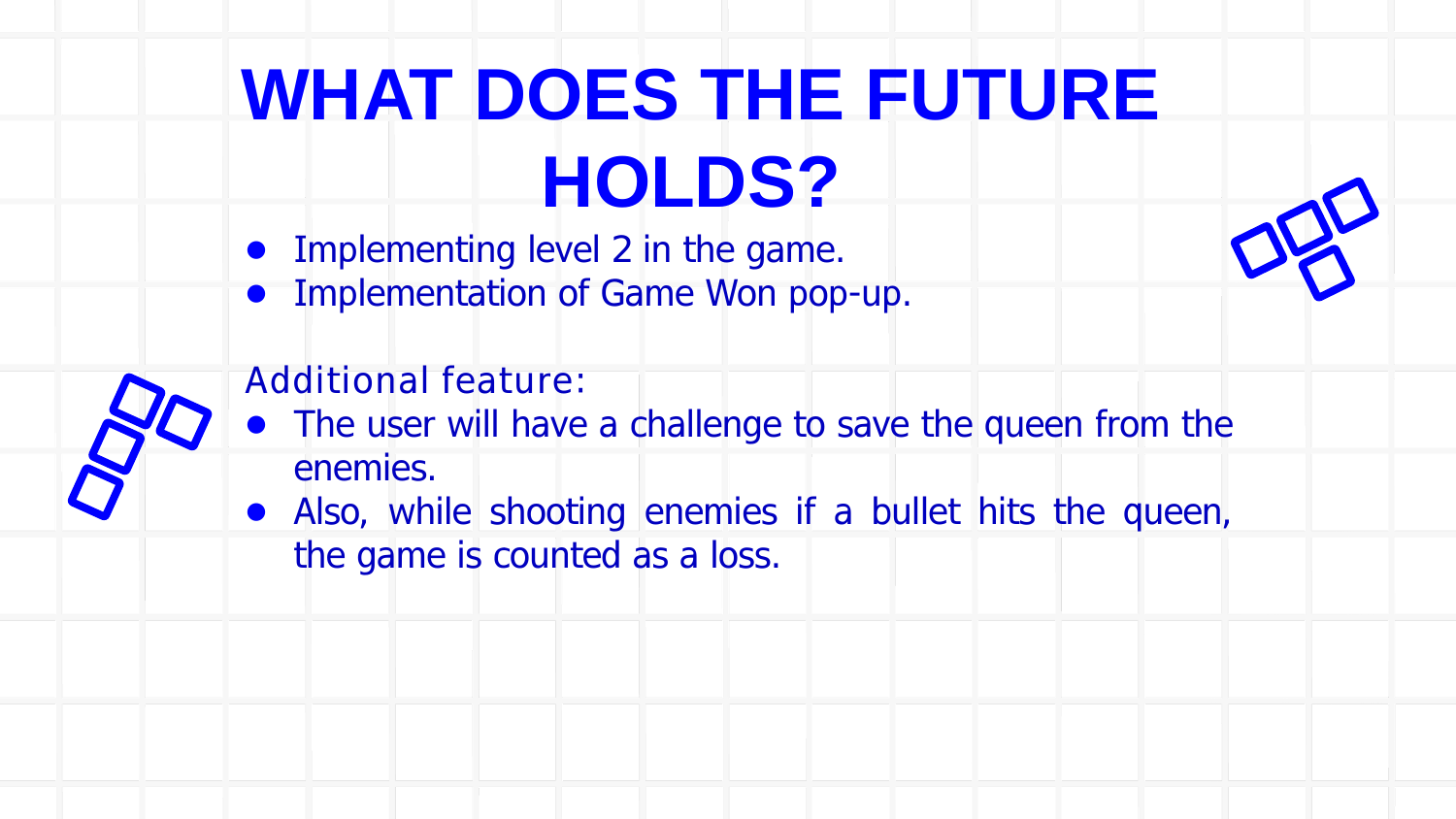

# WHAT DOES THE FUTURE HOLDS?
Implementing level 2 in the game.
Implementation of Game Won pop-up.

Additional feature:
The user will have a challenge to save the queen from the enemies.
Also, while shooting enemies if a bullet hits the queen, the game is counted as a loss.